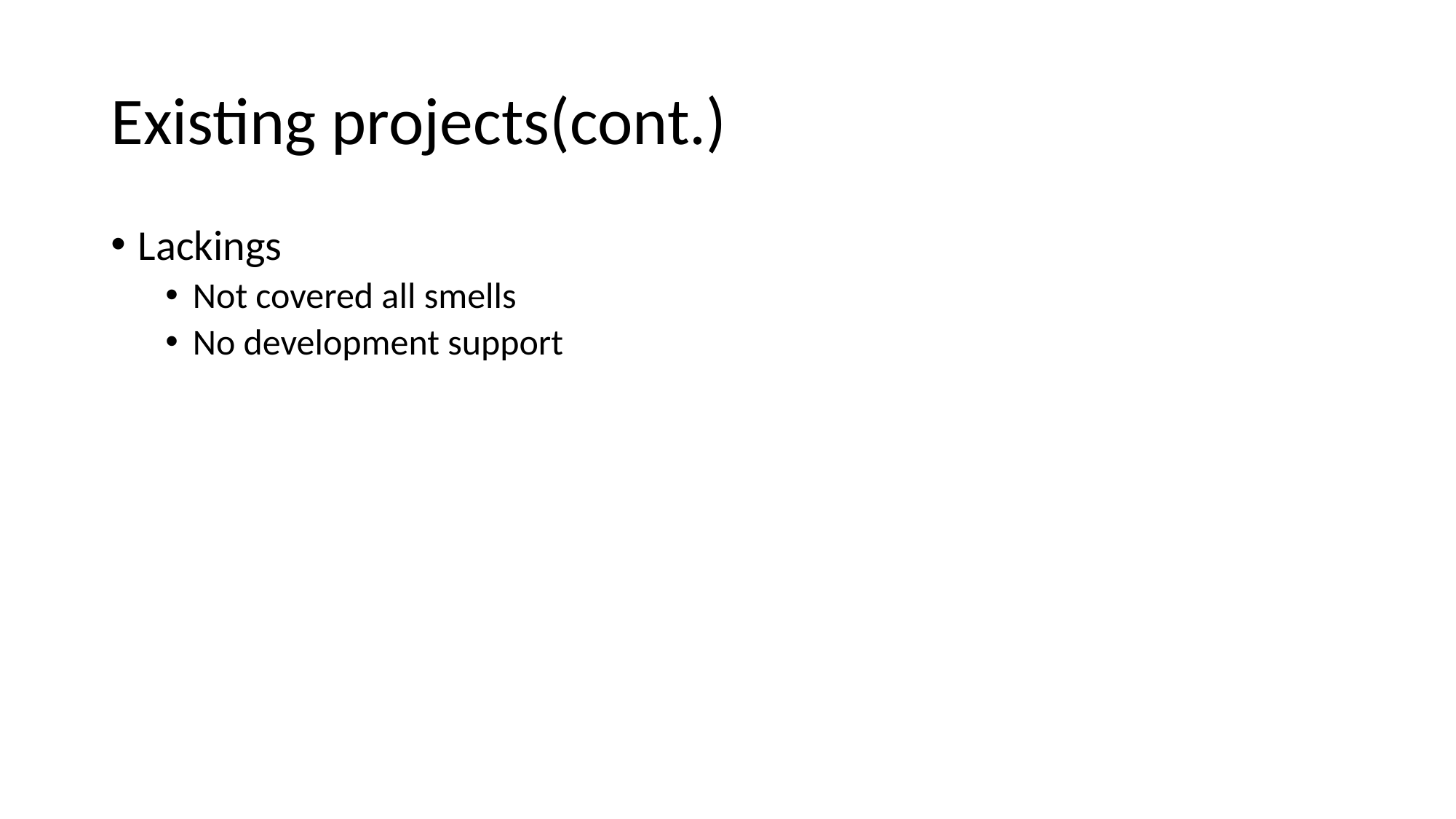

# Existing projects(cont.)
Lackings
Not covered all smells
No development support